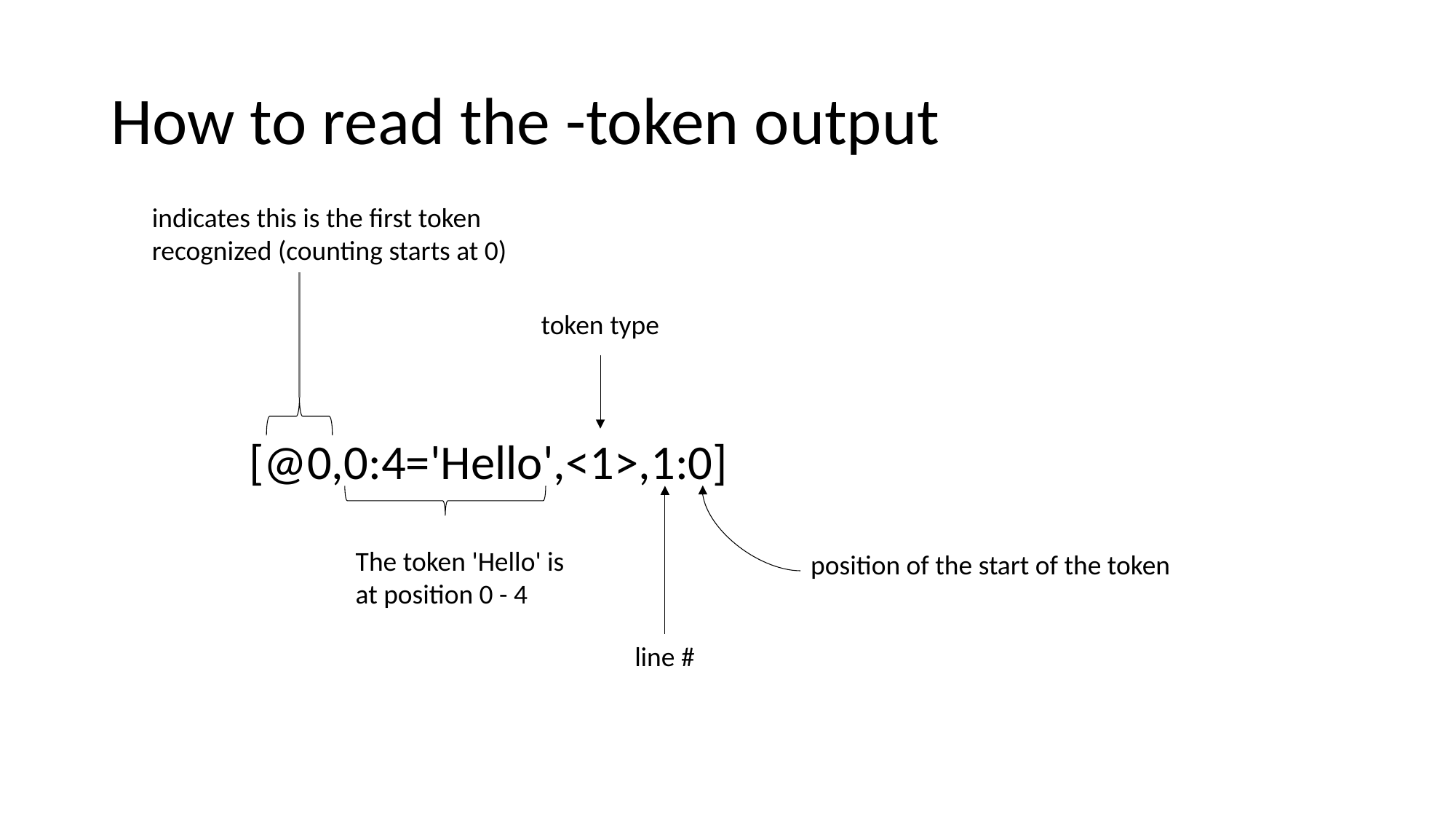

# How to read the -token output
indicates this is the first token recognized (counting starts at 0)
token type

[@0,0:4='Hello',<1>,1:0]

The token 'Hello' is at position 0 - 4
position of the start of the token
line #